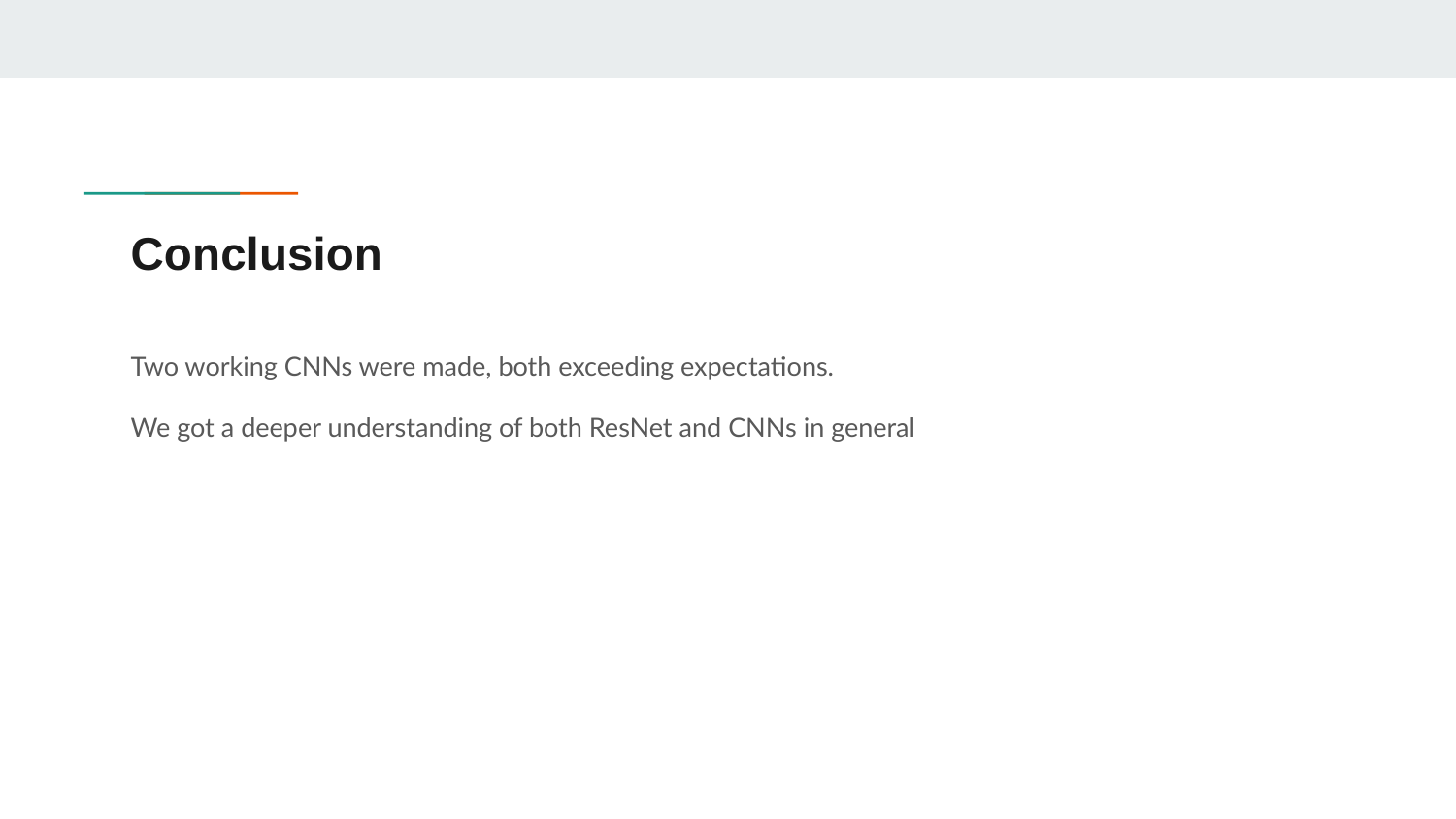

# Conclusion
Two working CNNs were made, both exceeding expectations.
We got a deeper understanding of both ResNet and CNNs in general